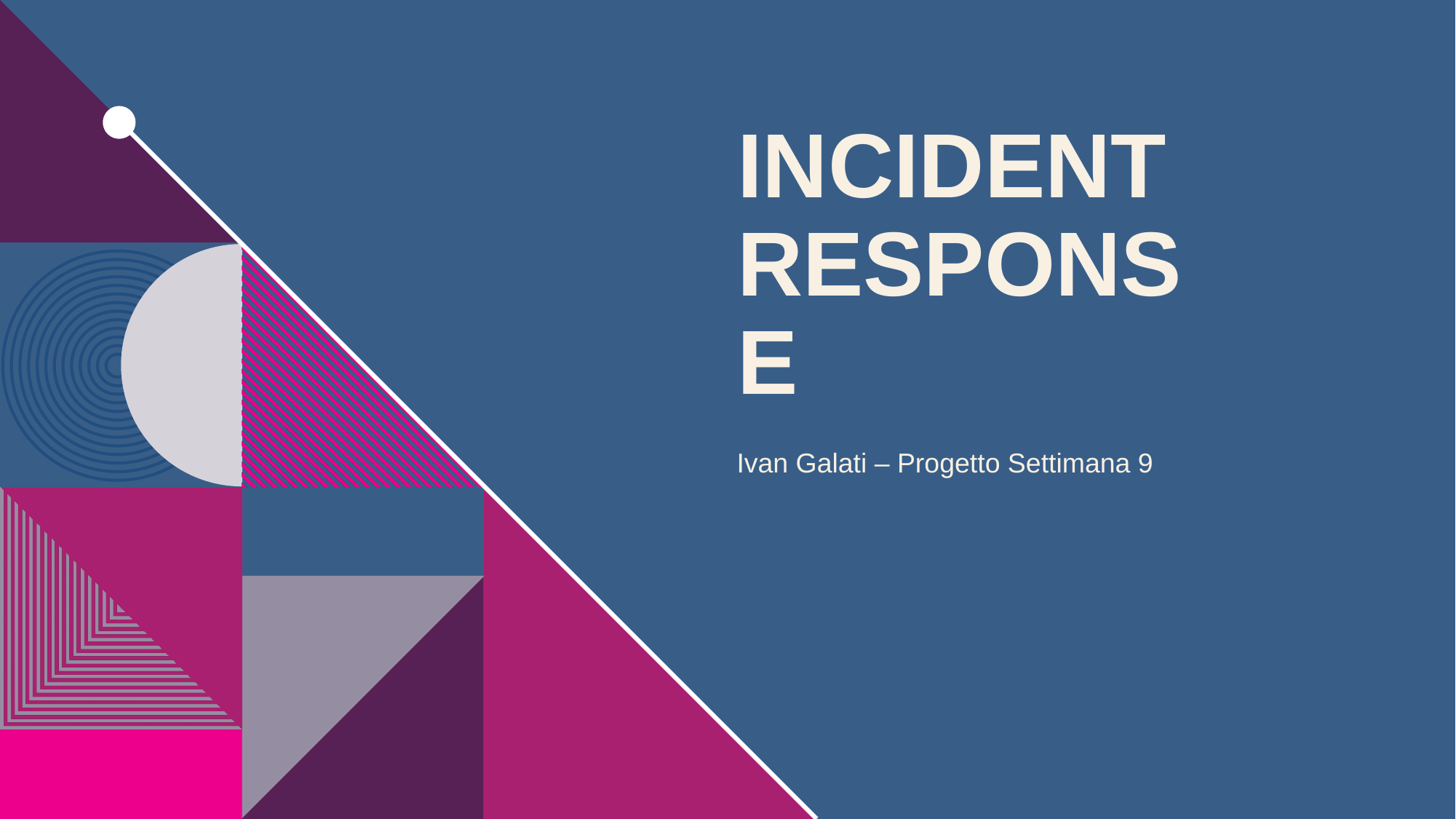

# INCIDENT RESPONSE
Ivan Galati – Progetto Settimana 9